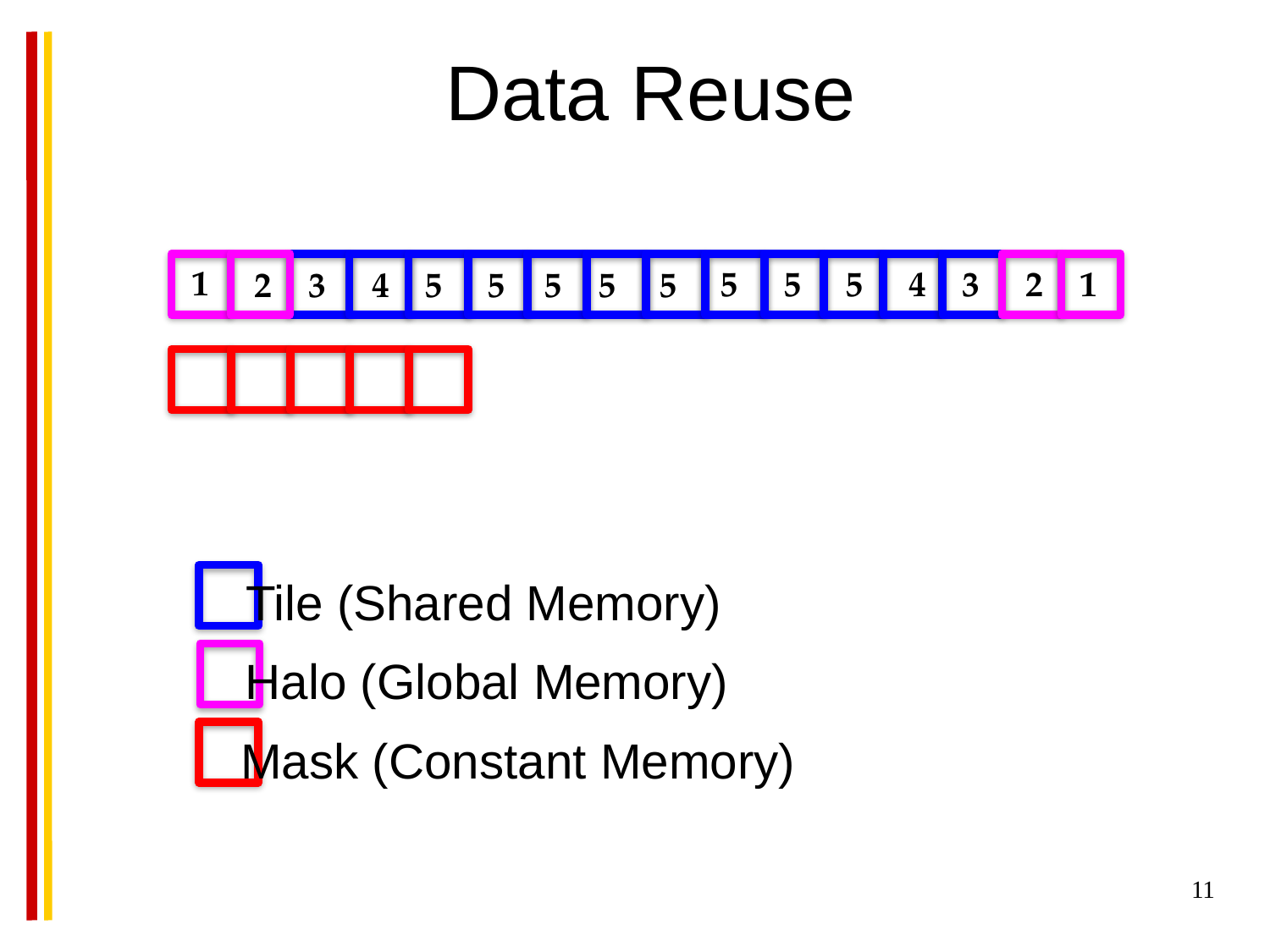

# Data Reuse
1
1
1
1
1

5
4
3
2
1
5
5
4
4
3
2
1
2
2
2
2
1
3
3
3
2
1
5
4
3
2
1
5
4
3
2
1
5
4
3
2
1
5
4
3
2
1
5
4
3
2
1

Tile (Shared Memory)

Halo (Global Memory)

Mask (Constant Memory)
11